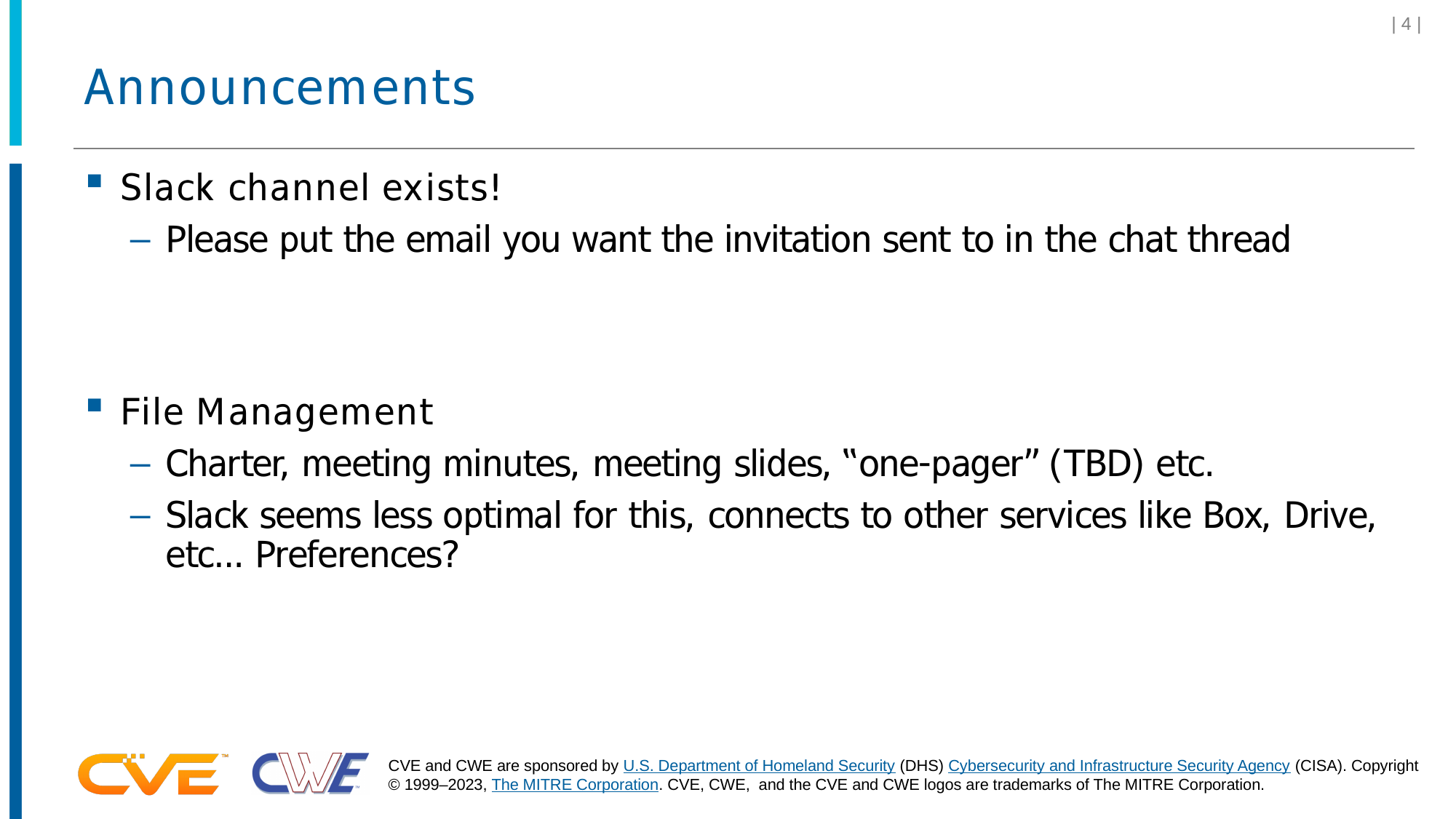

| 4 |
# Announcements
Slack channel exists!
Please put the email you want the invitation sent to in the chat thread

File Management
Charter, meeting minutes, meeting slides, “one-pager” (TBD) etc.
Slack seems less optimal for this, connects to other services like Box, Drive, etc… Preferences?